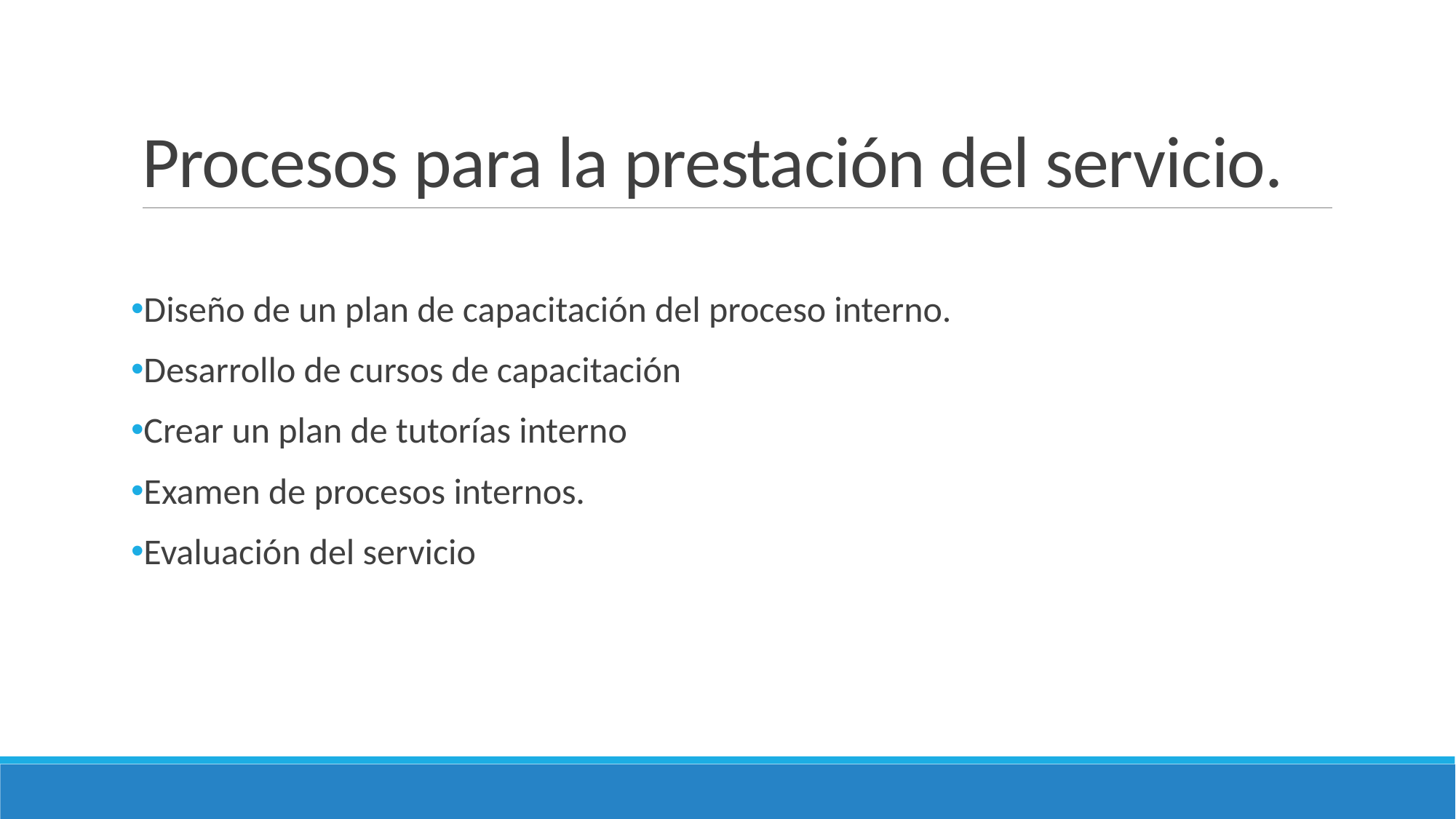

# Procesos para la prestación del servicio.

Diseño de un plan de capacitación del proceso interno.
Desarrollo de cursos de capacitación
Crear un plan de tutorías interno
Examen de procesos internos.
Evaluación del servicio